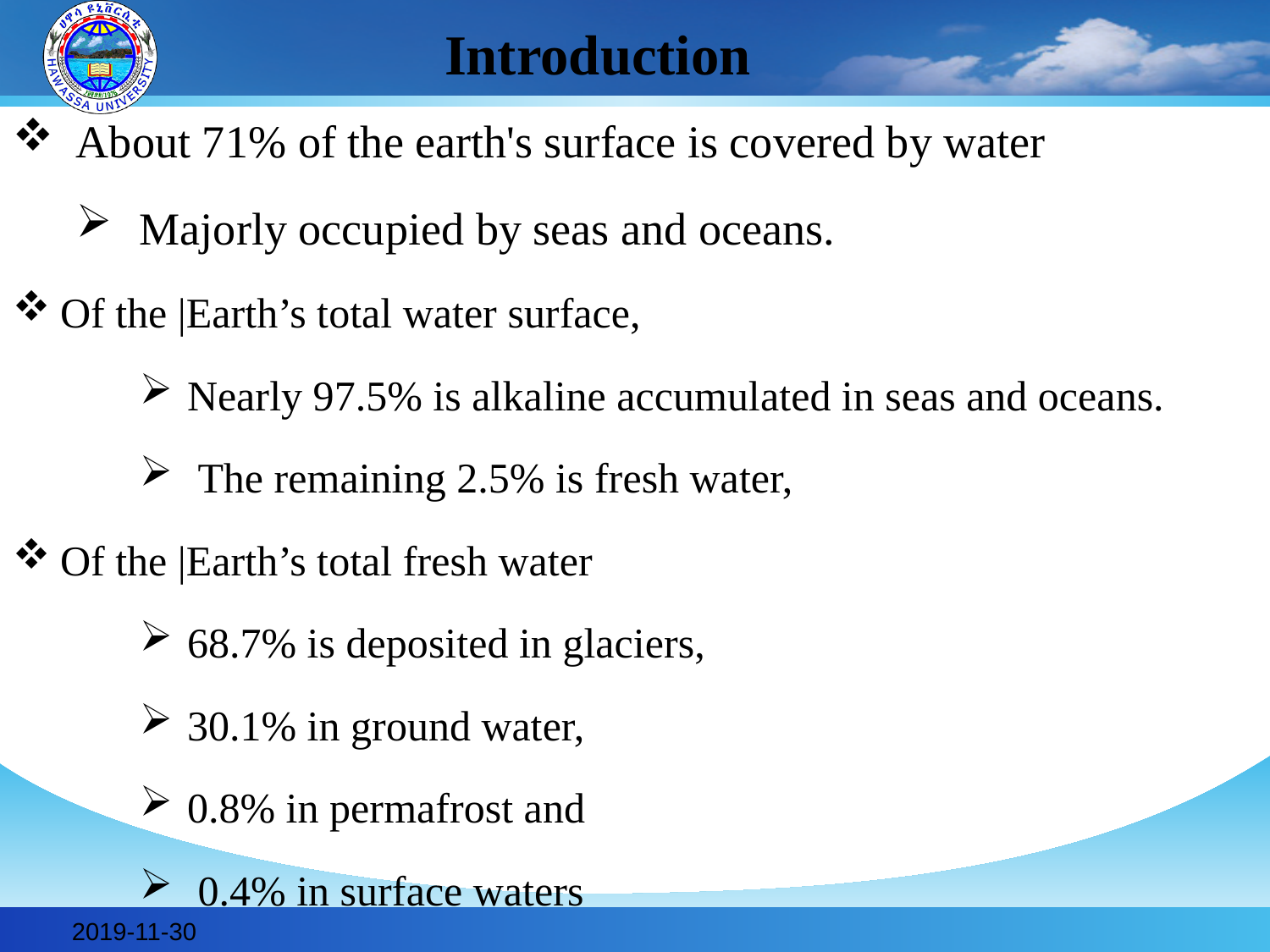

# Introduction
About 71% of the earth's surface is covered by water
Majorly occupied by seas and oceans.
Of the |Earth’s total water surface,
Nearly 97.5% is alkaline accumulated in seas and oceans.
 The remaining 2.5% is fresh water,
Of the |Earth’s total fresh water
68.7% is deposited in glaciers,
30.1% in ground water,
0.8% in permafrost and
 0.4% in surface waters

2019-11-30